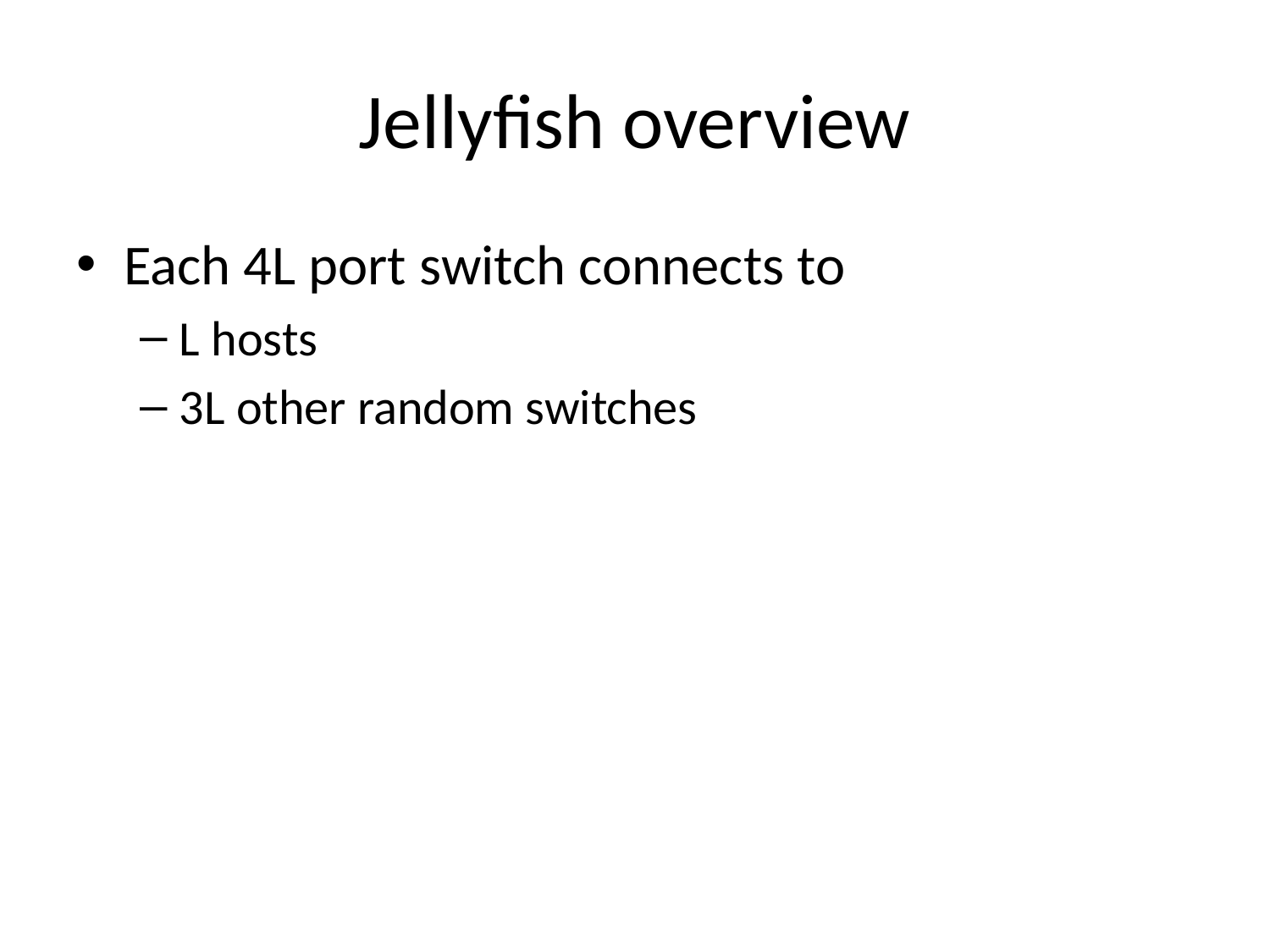

# Jellyfish overview
Each 4L port switch connects to
L hosts
3L other random switches